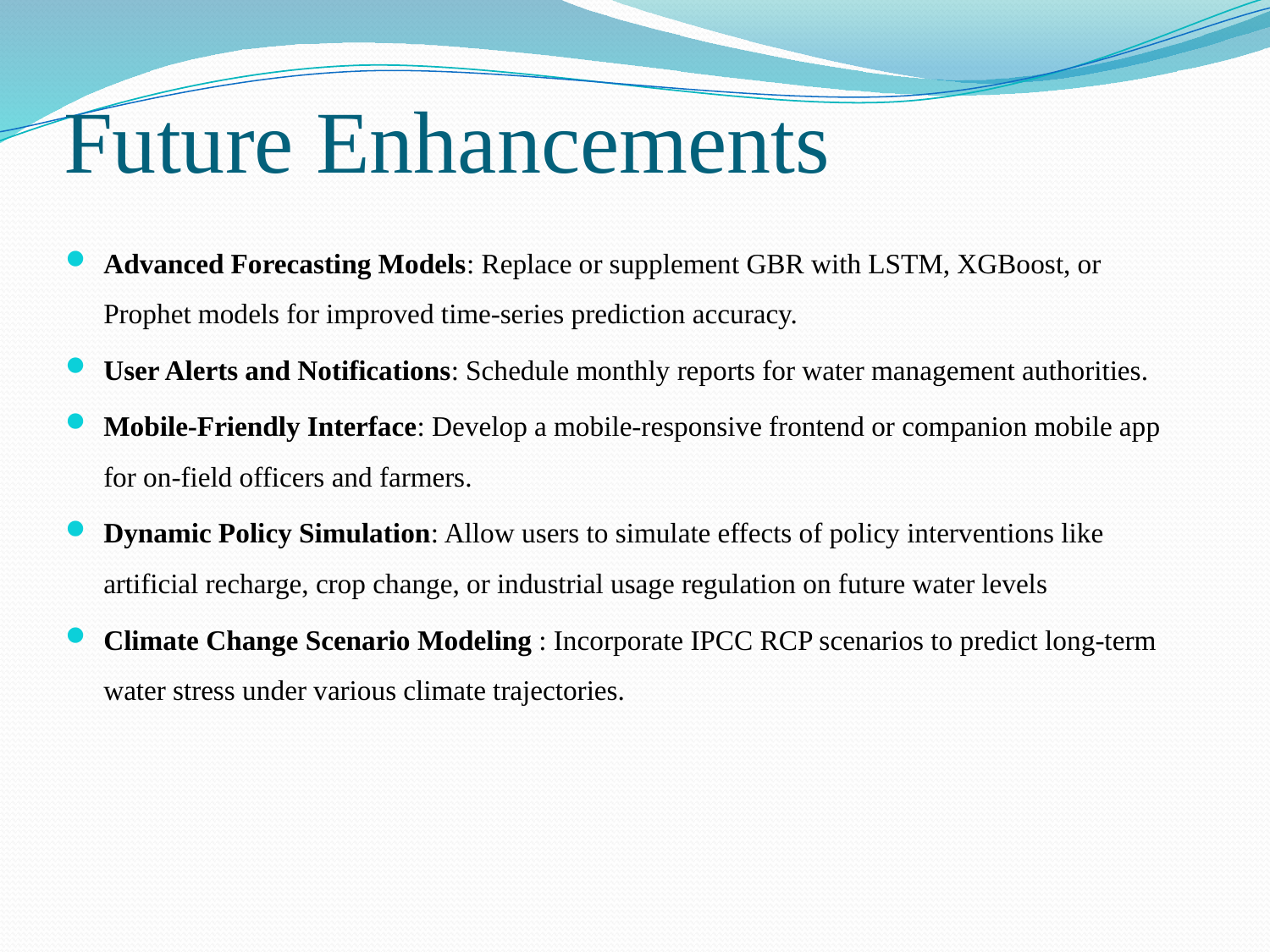

# Future Enhancements
Advanced Forecasting Models: Replace or supplement GBR with LSTM, XGBoost, or Prophet models for improved time-series prediction accuracy.
User Alerts and Notifications: Schedule monthly reports for water management authorities.
Mobile-Friendly Interface: Develop a mobile-responsive frontend or companion mobile app for on-field officers and farmers.
Dynamic Policy Simulation: Allow users to simulate effects of policy interventions like artificial recharge, crop change, or industrial usage regulation on future water levels
Climate Change Scenario Modeling : Incorporate IPCC RCP scenarios to predict long-term water stress under various climate trajectories.